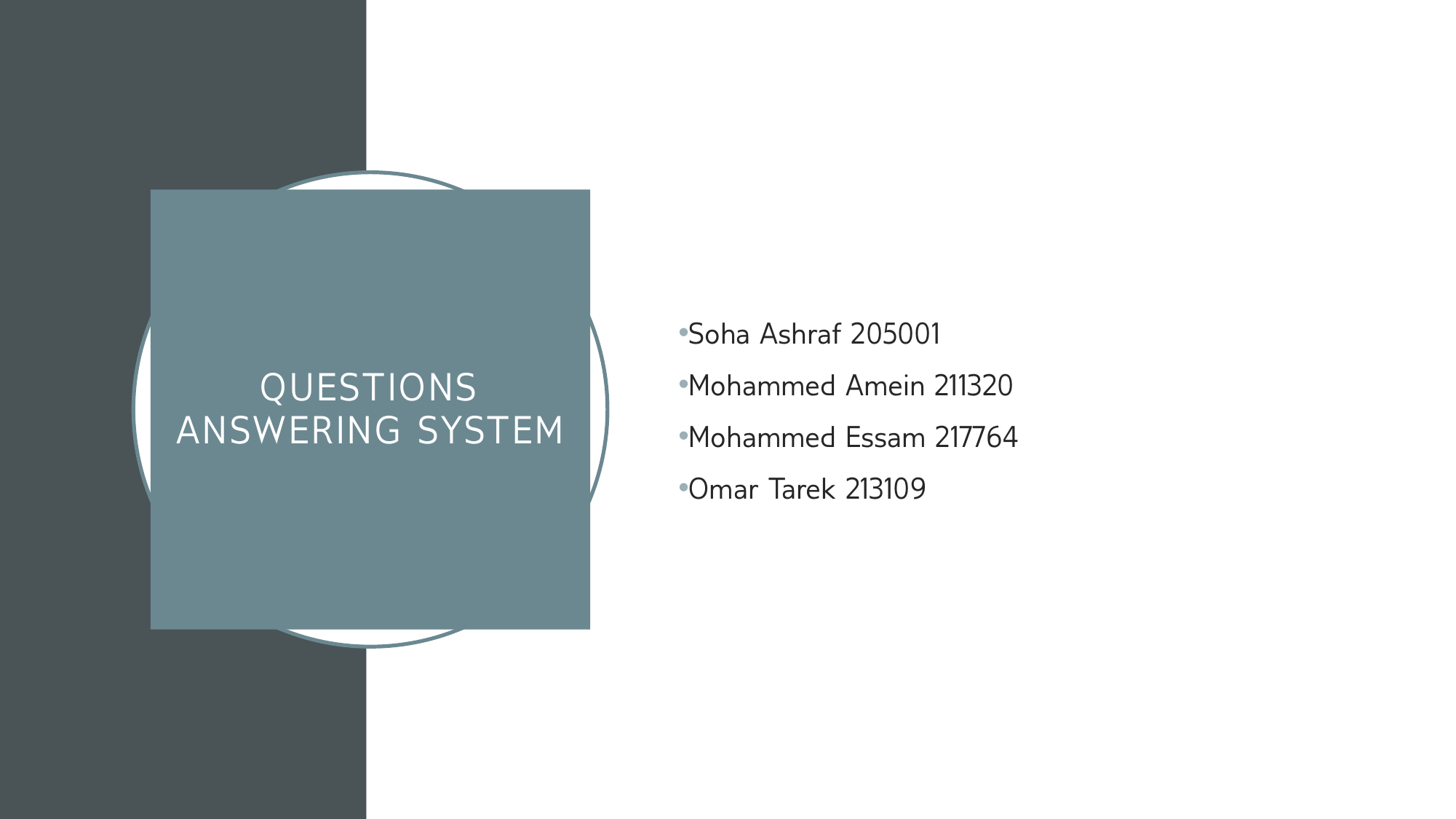

Soha Ashraf 205001
Mohammed Amein 211320
Mohammed Essam 217764
Omar Tarek 213109

# Questions Answering System